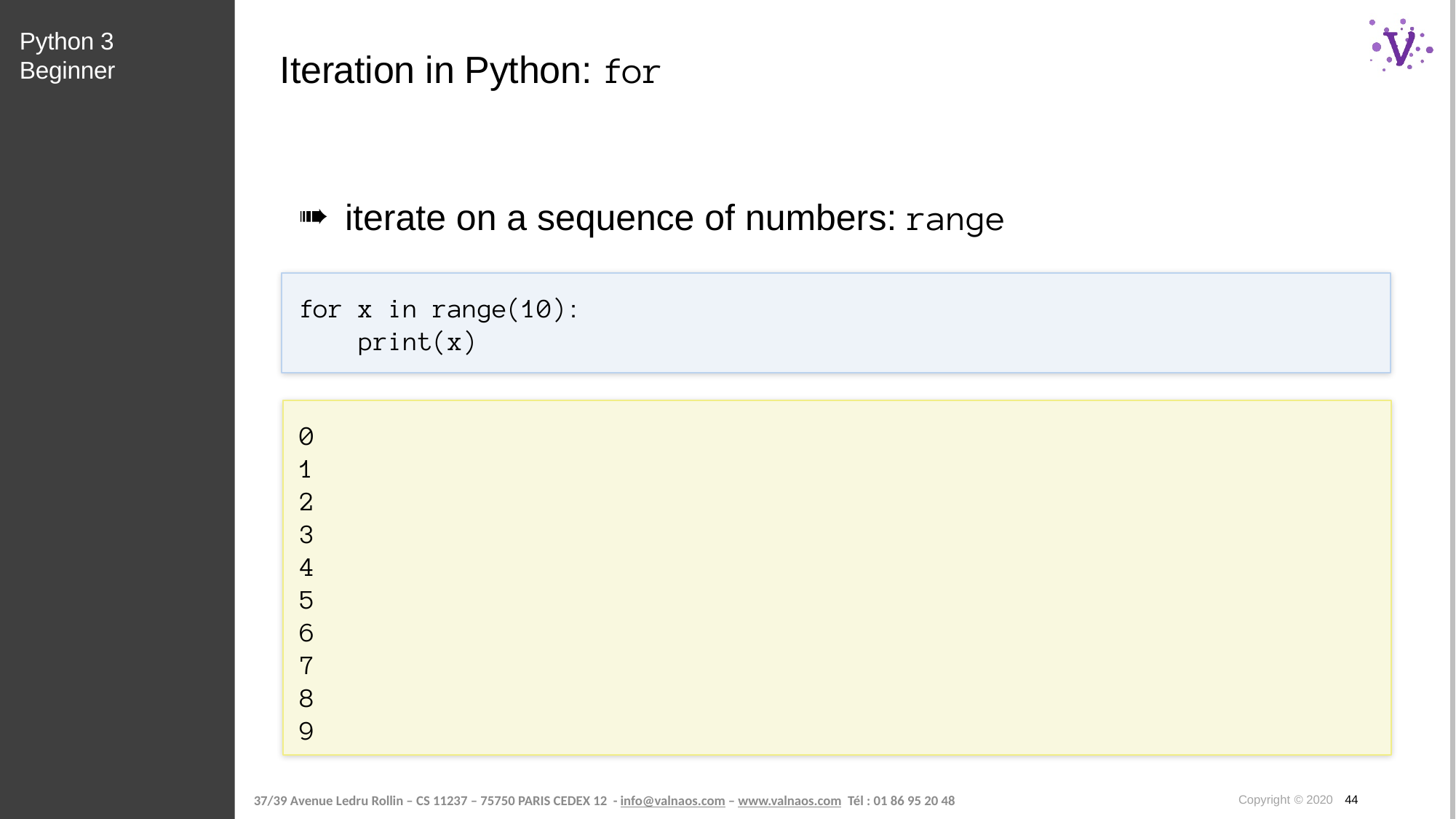

Python 3 Beginner
# Iteration in Python: for
iterate on a sequence of numbers: range
for x in range(10):
    print(x)
0
1
2
3
4
5
6
7
8
9
Copyright © 2020   44